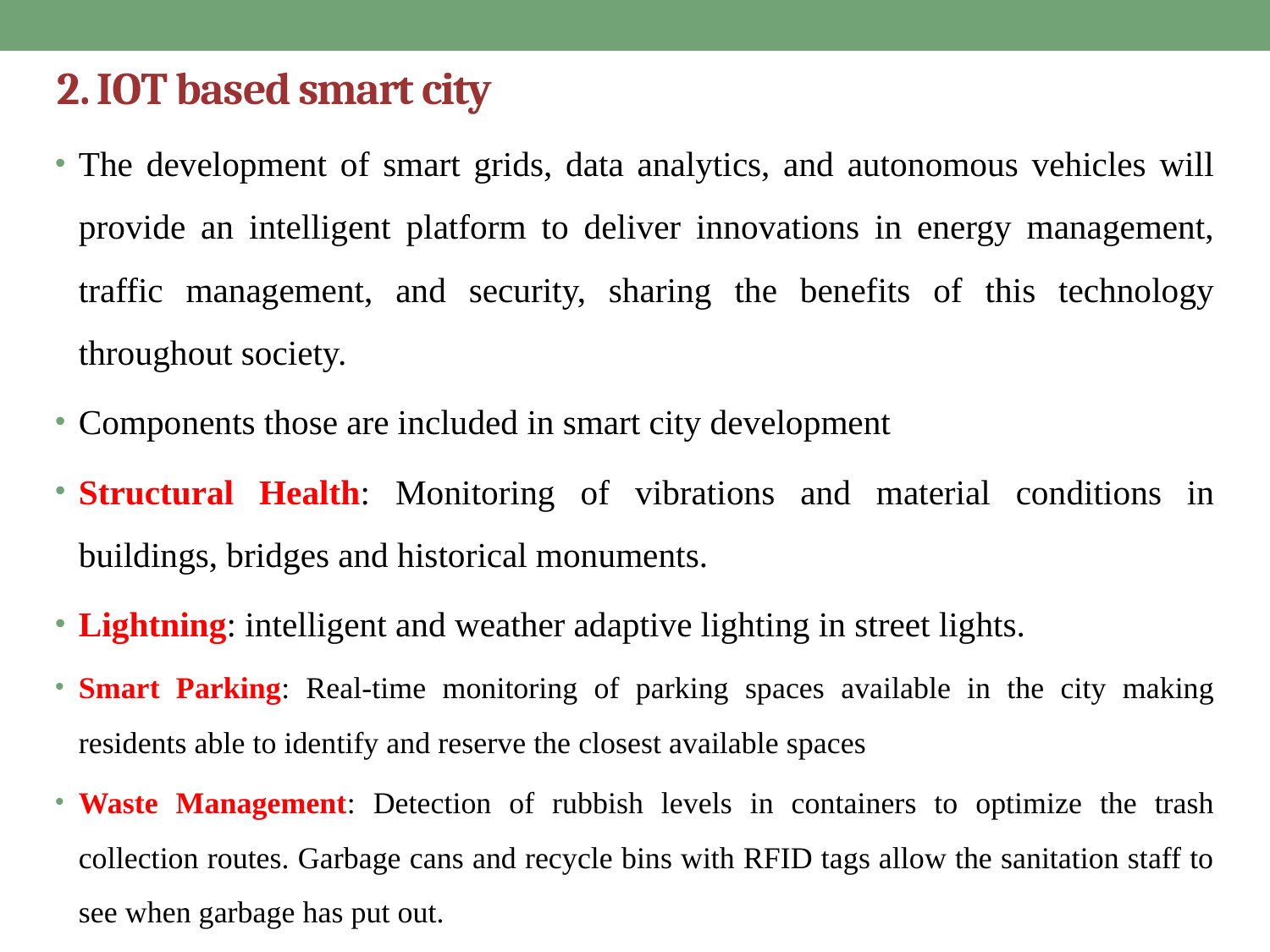

2. IOT based smart city
The development of smart grids, data analytics, and autonomous vehicles will provide an intelligent platform to deliver innovations in energy management, traffic management, and security, sharing the benefits of this technology throughout society.
Components those are included in smart city development
Structural Health: Monitoring of vibrations and material conditions in buildings, bridges and historical monuments.
Lightning: intelligent and weather adaptive lighting in street lights.
Smart Parking: Real-time monitoring of parking spaces available in the city making residents able to identify and reserve the closest available spaces
Waste Management: Detection of rubbish levels in containers to optimize the trash collection routes. Garbage cans and recycle bins with RFID tags allow the sanitation staff to see when garbage has put out.